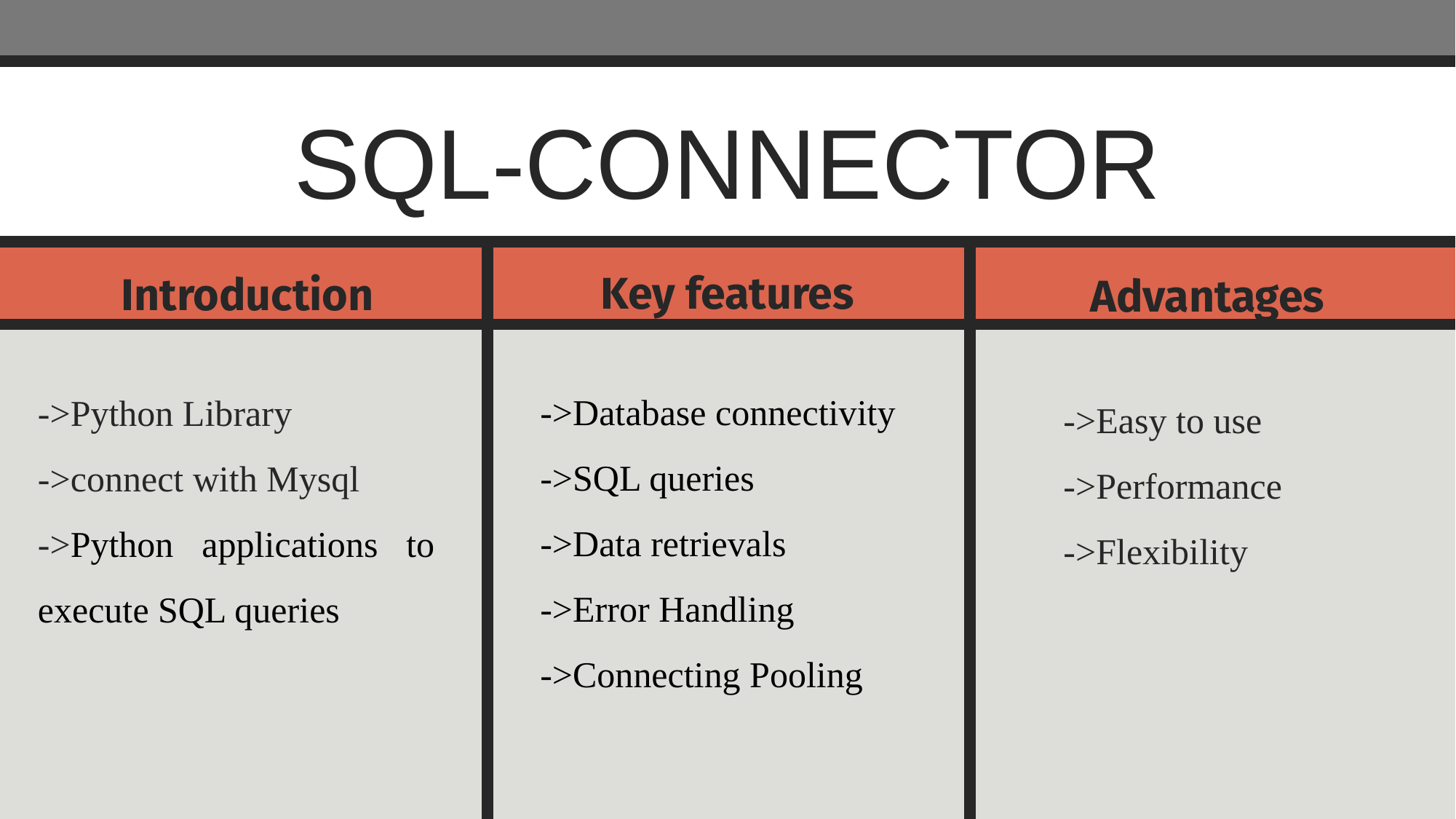

SQL-CONNECTOR

Key features
Introduction
Advantages

->Database connectivity
->SQL queries
->Data retrievals
->Error Handling
->Connecting Pooling
->Python Library
->connect with Mysql
->Python applications to execute SQL queries
->Easy to use
->Performance
->Flexibility